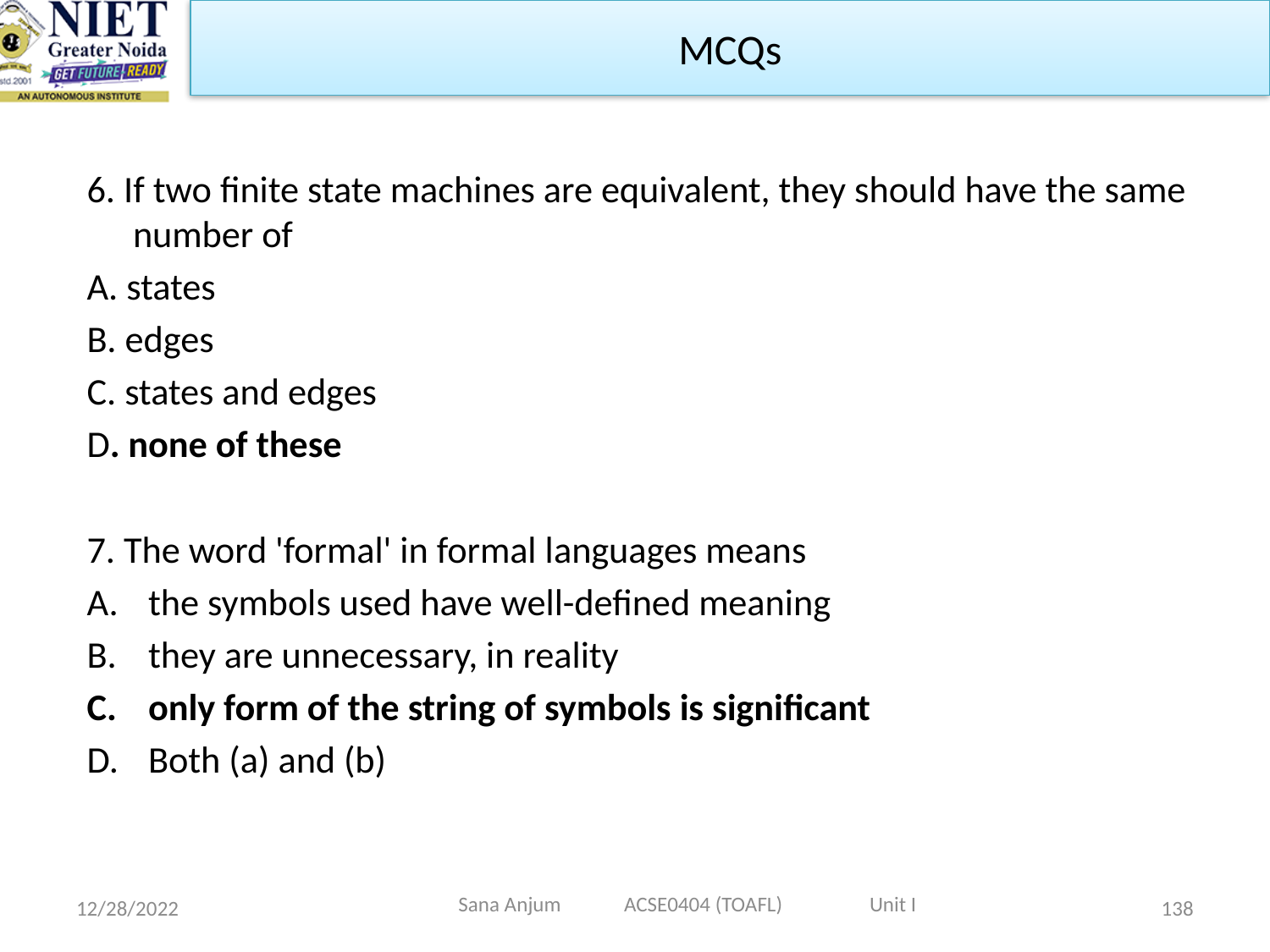

MCQs
6. If two finite state machines are equivalent, they should have the same number of
A. states
B. edges
C. states and edges
D. none of these

7. The word 'formal' in formal languages means
the symbols used have well-defined meaning
they are unnecessary, in reality
only form of the string of symbols is significant
Both (a) and (b)
Sana Anjum             ACSE0404 (TOAFL)                  Unit I
12/28/2022
138